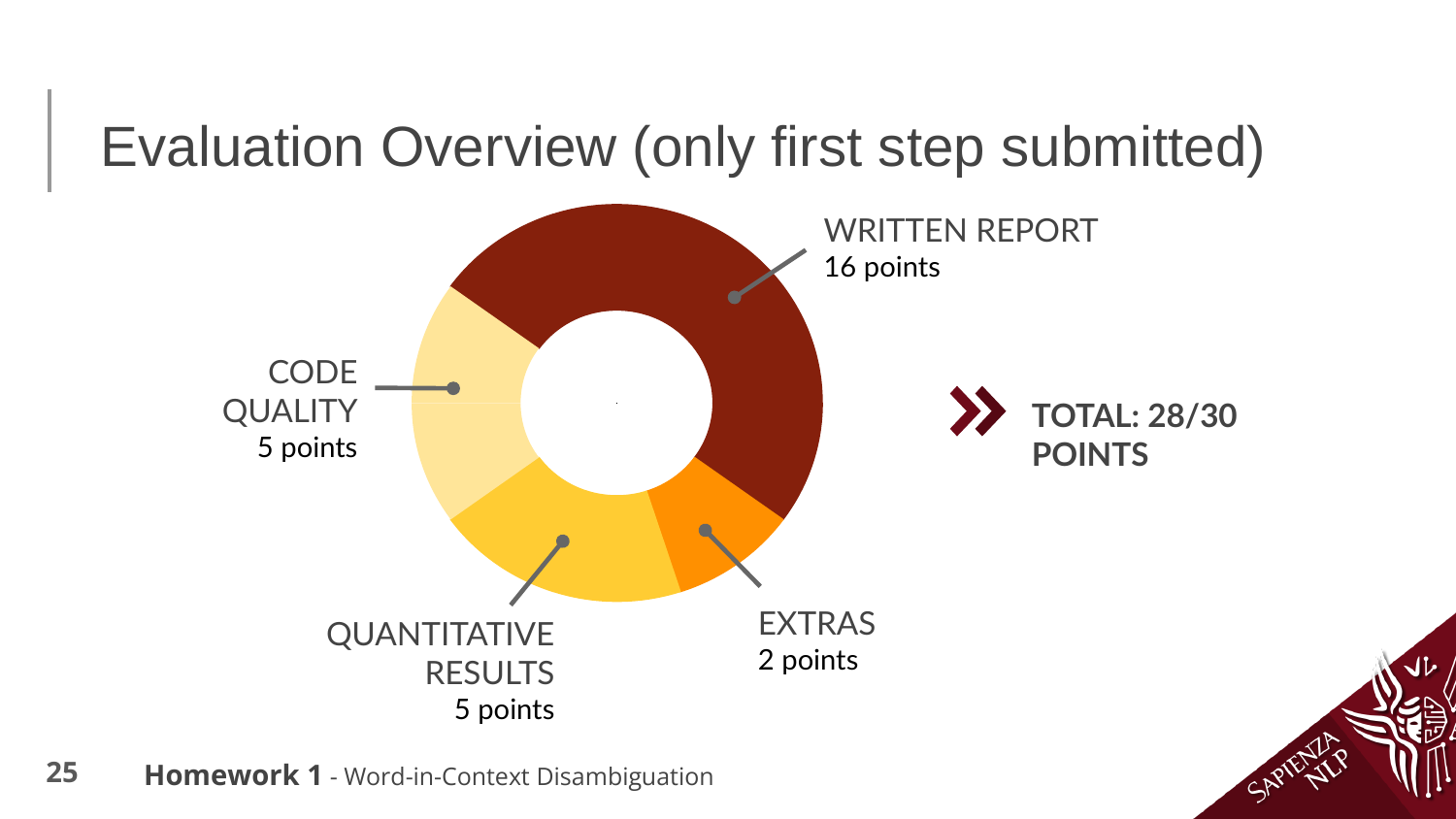

# Evaluation Overview (only first step submitted)

WRITTEN REPORT
16 points

CODE QUALITY
5 points
TOTAL: 28/30 POINTS

EXTRAS
2 points
QUANTITATIVE RESULTS
5 points
Homework 1 - Word-in-Context Disambiguation